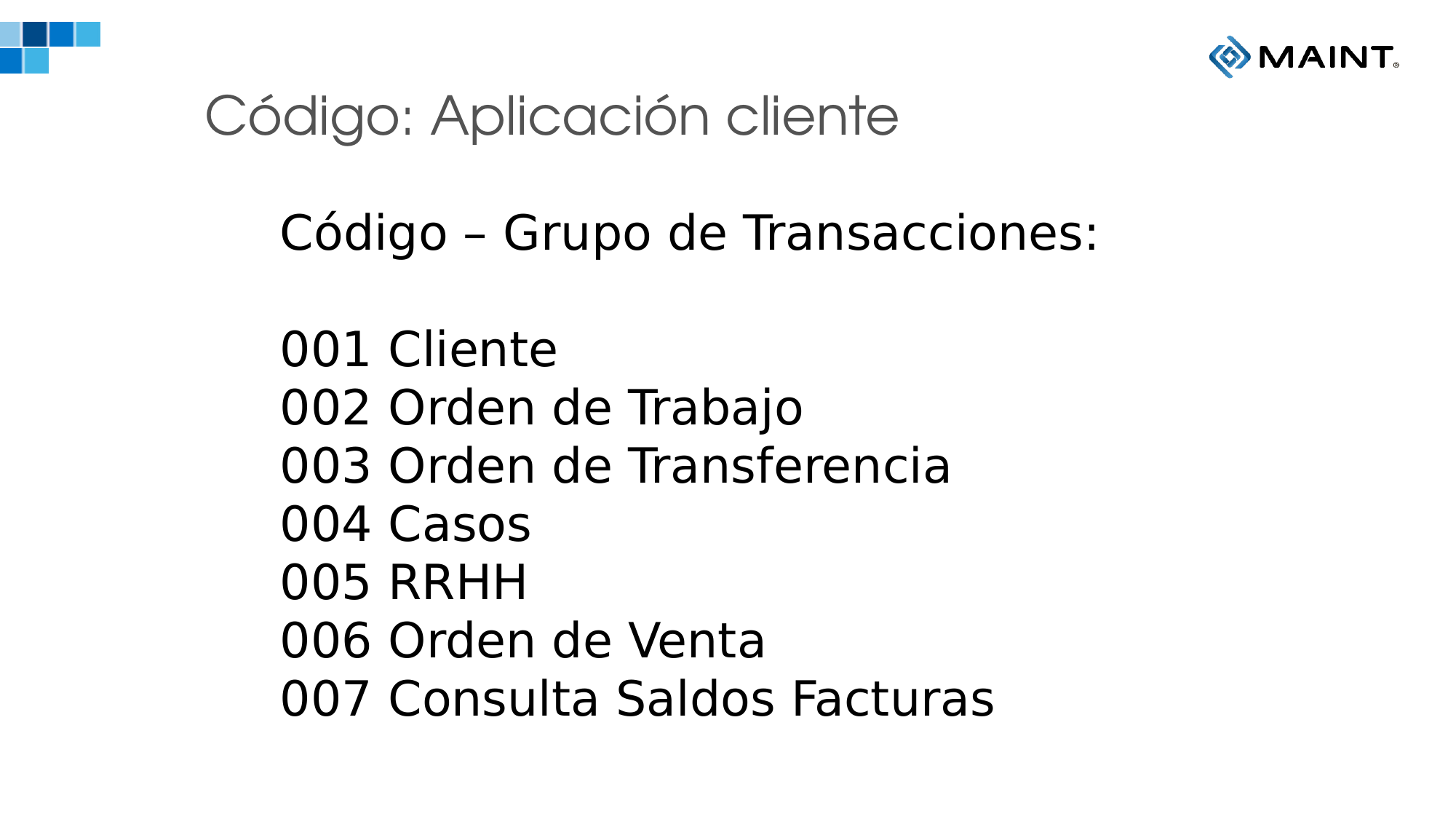

Código: Aplicación cliente
Código – Grupo de Transacciones:

001 Cliente
002 Orden de Trabajo
003 Orden de Transferencia
004 Casos
005 RRHH
006 Orden de Venta
007 Consulta Saldos Facturas